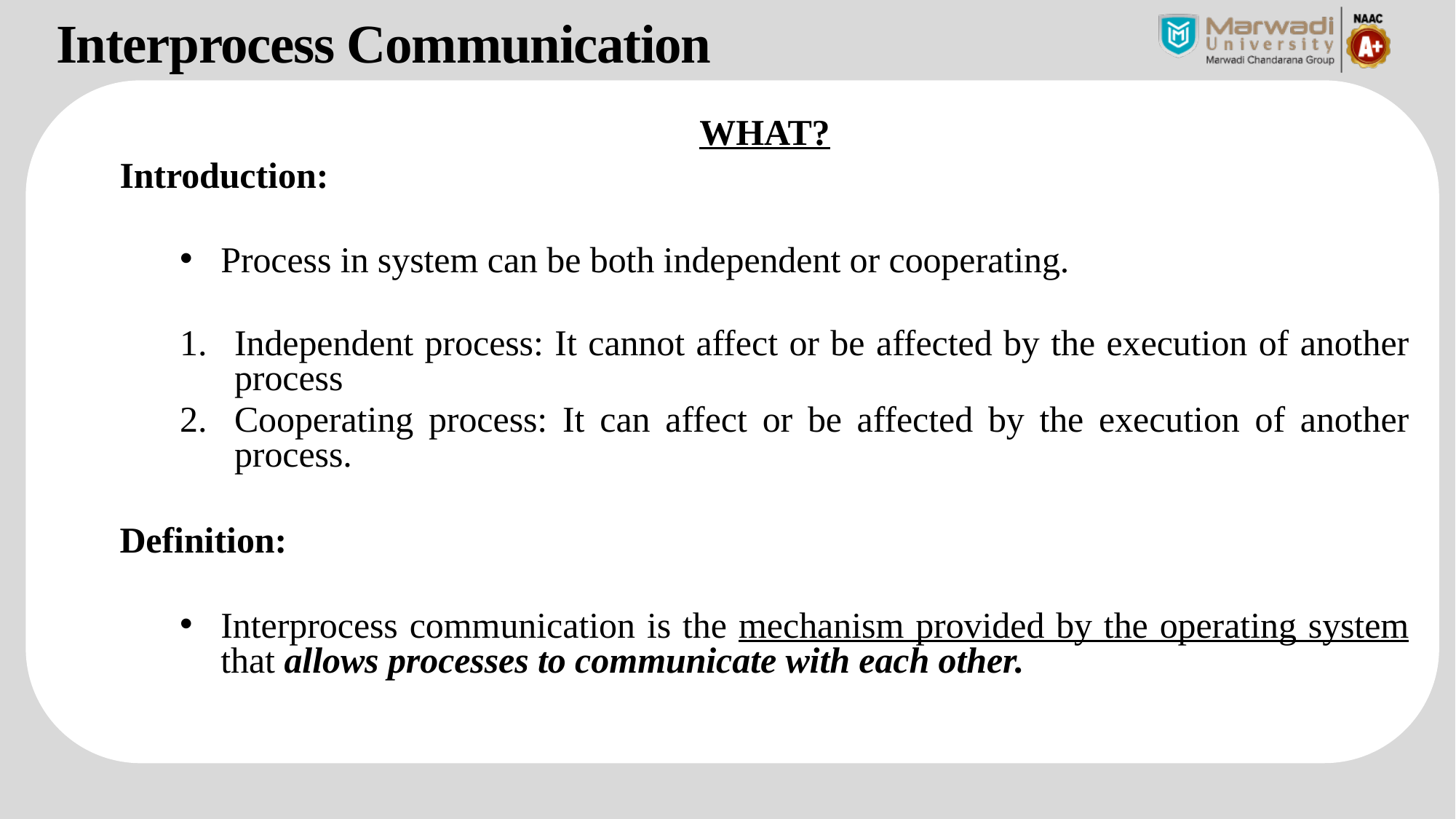

Interprocess Communication
WHAT?
Introduction:

Process in system can be both independent or cooperating.

Independent process: It cannot affect or be affected by the execution of another process
Cooperating process: It can affect or be affected by the execution of another process.

Definition:

Interprocess communication is the mechanism provided by the operating system that allows processes to communicate with each other.